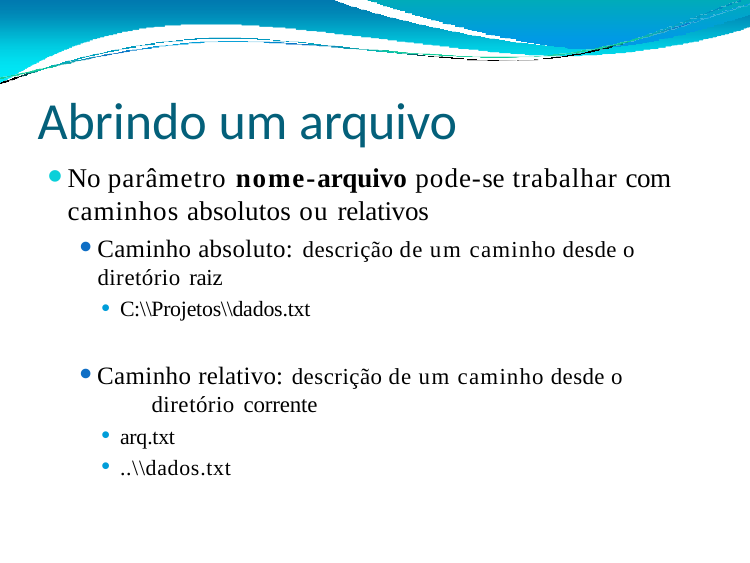

# Abrindo um arquivo
No parâmetro nome-arquivo pode-se trabalhar com caminhos absolutos ou relativos
Caminho absoluto: descrição de um caminho desde o
diretório raiz
C:\\Projetos\\dados.txt

Caminho relativo: descrição de um caminho desde o 	diretório corrente
arq.txt
..\\dados.txt